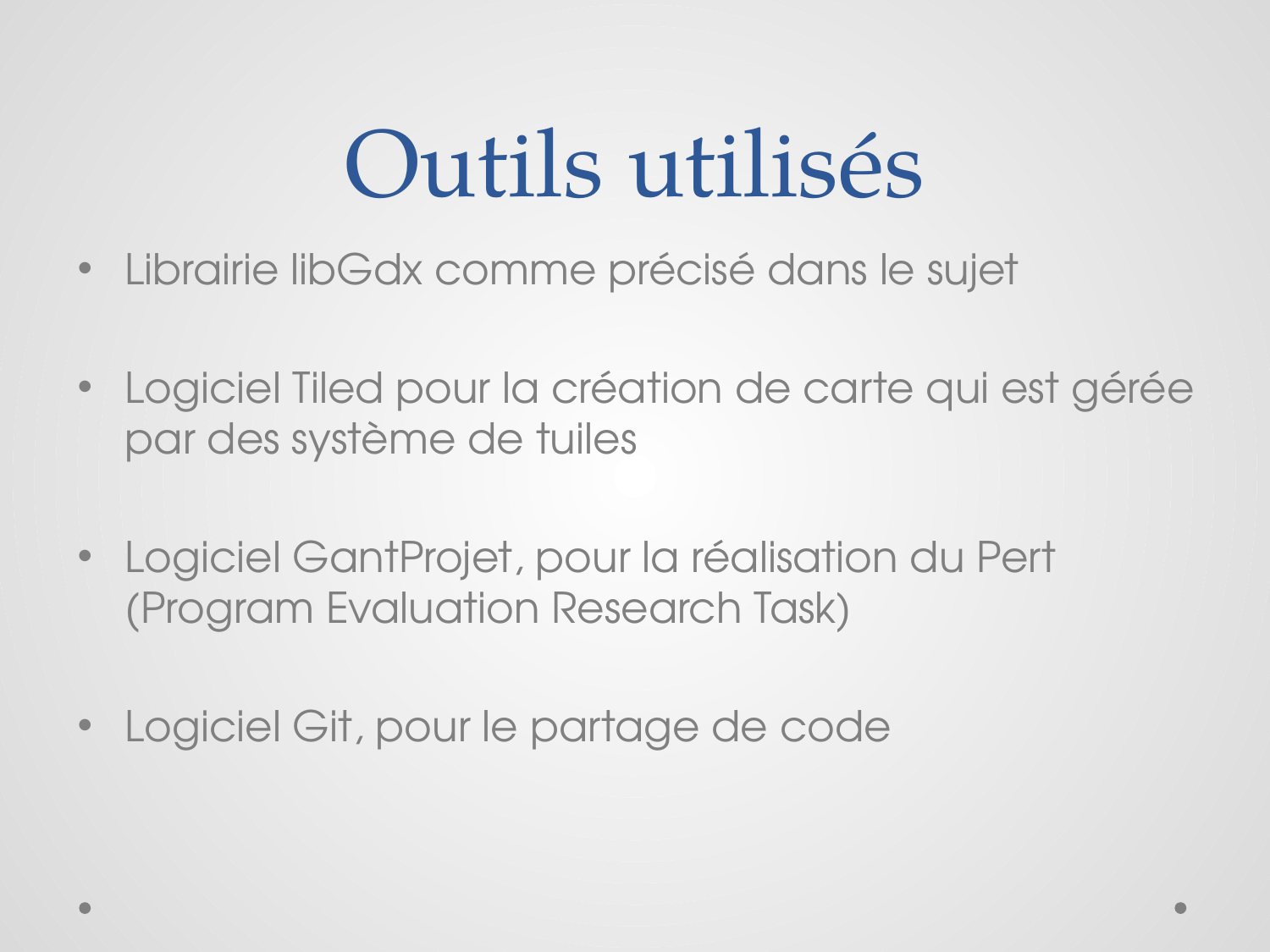

# Outils utilisés
Librairie libGdx comme précisé dans le sujet

Logiciel Tiled pour la création de carte qui est gérée par des système de tuiles

Logiciel GantProjet, pour la réalisation du Pert (Program Evaluation Research Task)

Logiciel Git, pour le partage de code